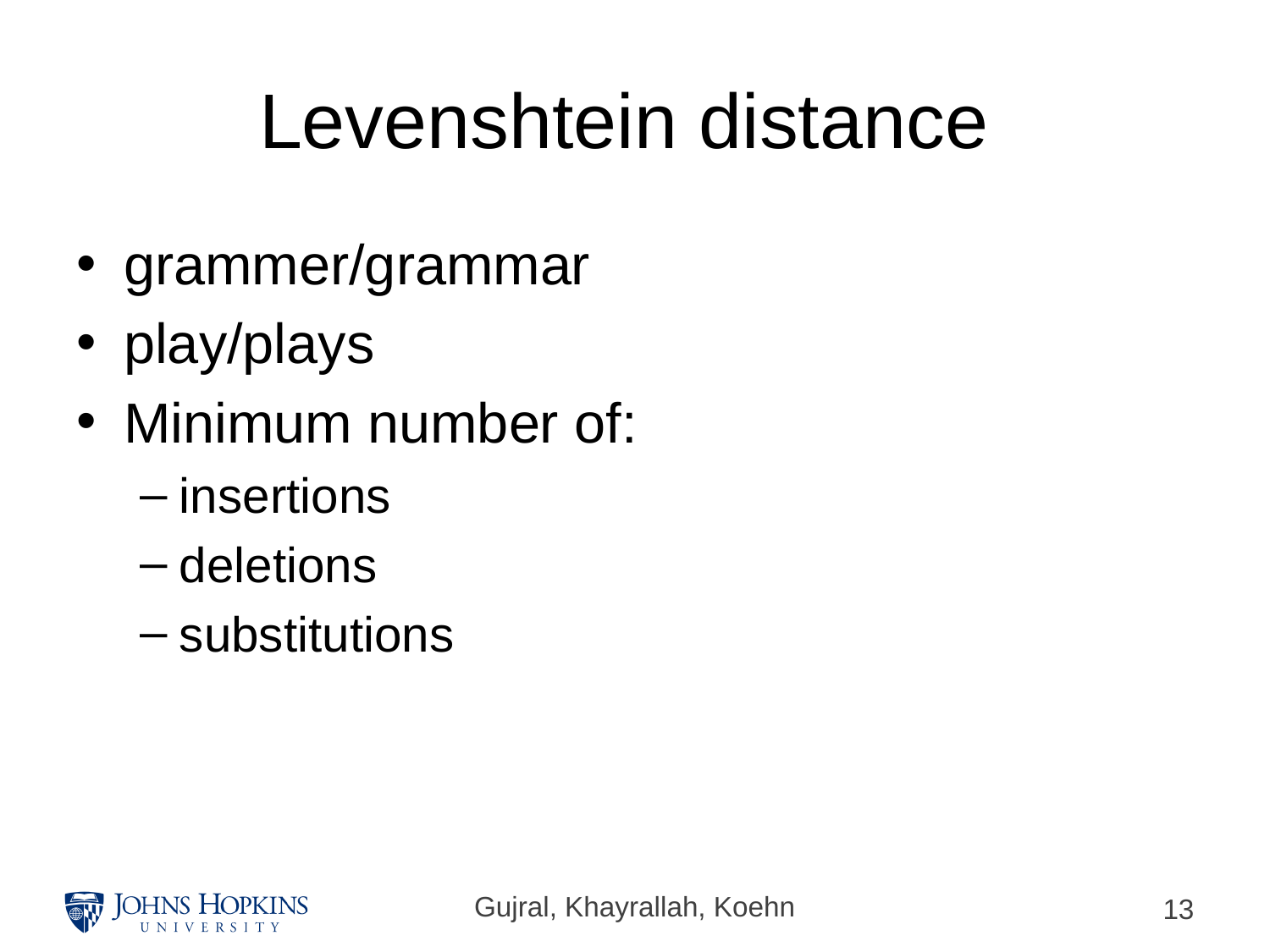

# Levenshtein distance
grammer/grammar
play/plays
Minimum number of:
insertions
deletions
substitutions

Gujral, Khayrallah, Koehn